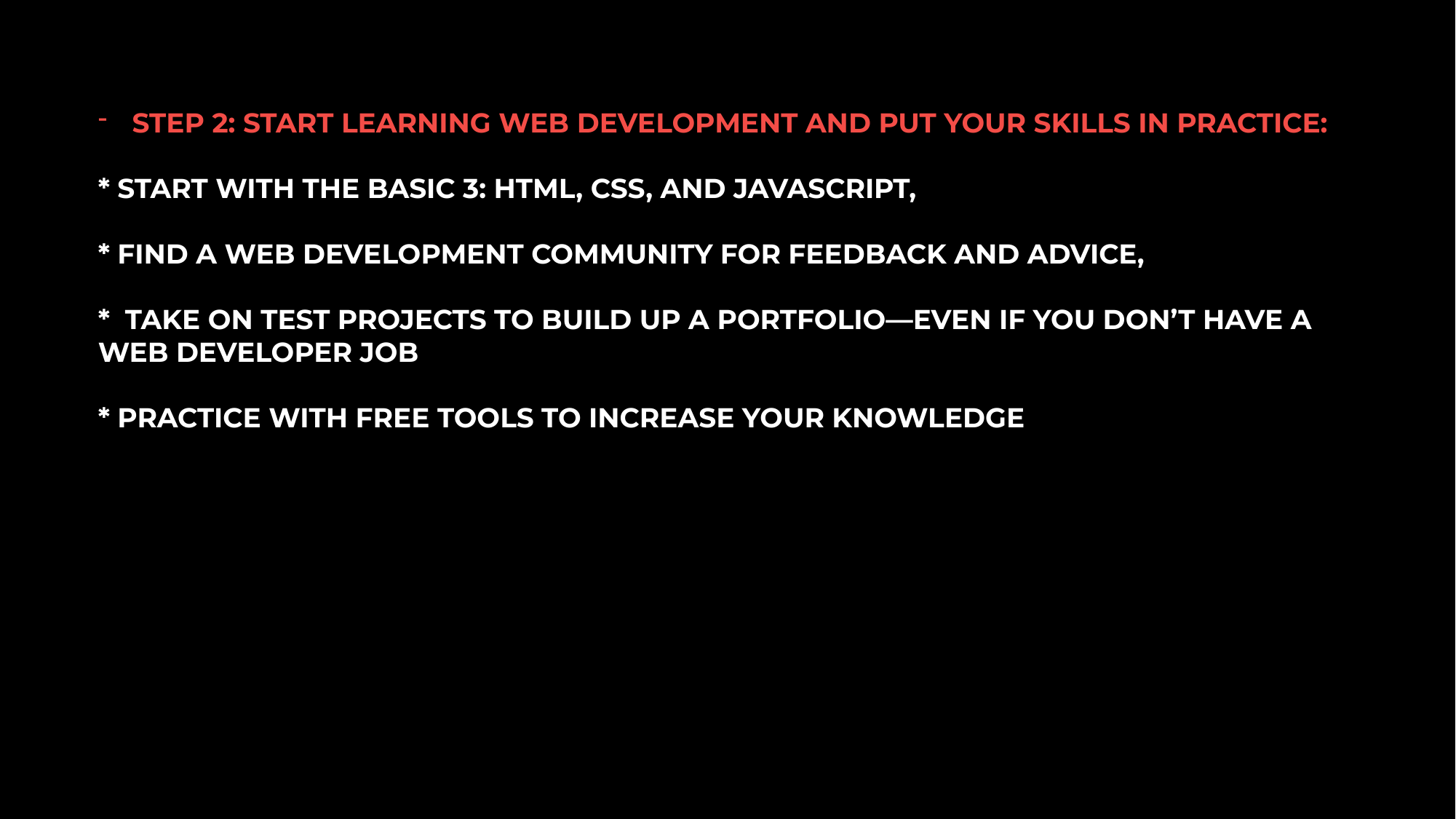

STEP 2: START LEARNING WEB DEVELOPMENT AND PUT YOUR SKILLS IN PRACTICE:

* START WITH THE BASIC 3: HTML, CSS, AND JAVASCRIPT,

* FIND A WEB DEVELOPMENT COMMUNITY FOR FEEDBACK AND ADVICE,

*  TAKE ON TEST PROJECTS TO BUILD UP A PORTFOLIO—EVEN IF YOU DON’T HAVE A WEB DEVELOPER JOB

* PRACTICE WITH FREE TOOLS TO INCREASE YOUR KNOWLEDGE